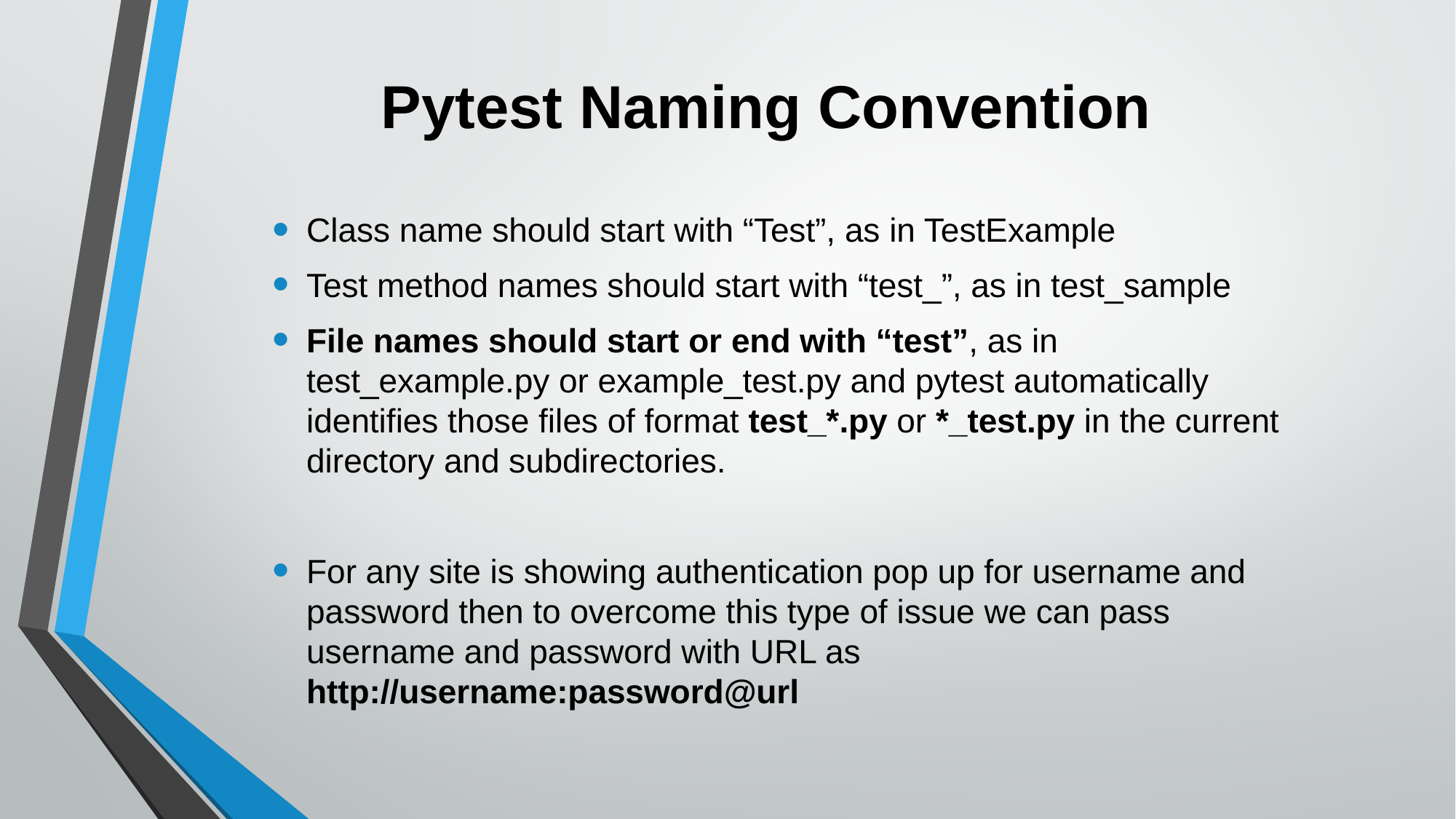

# Pytest Naming Convention
Class name should start with “Test”, as in TestExample
Test method names should start with “test_”, as in test_sample
File names should start or end with “test”, as in test_example.py or example_test.py and pytest automatically identifies those files of format test_*.py or *_test.py in the current directory and subdirectories.

For any site is showing authentication pop up for username and password then to overcome this type of issue we can pass username and password with URL as http://username:password@url